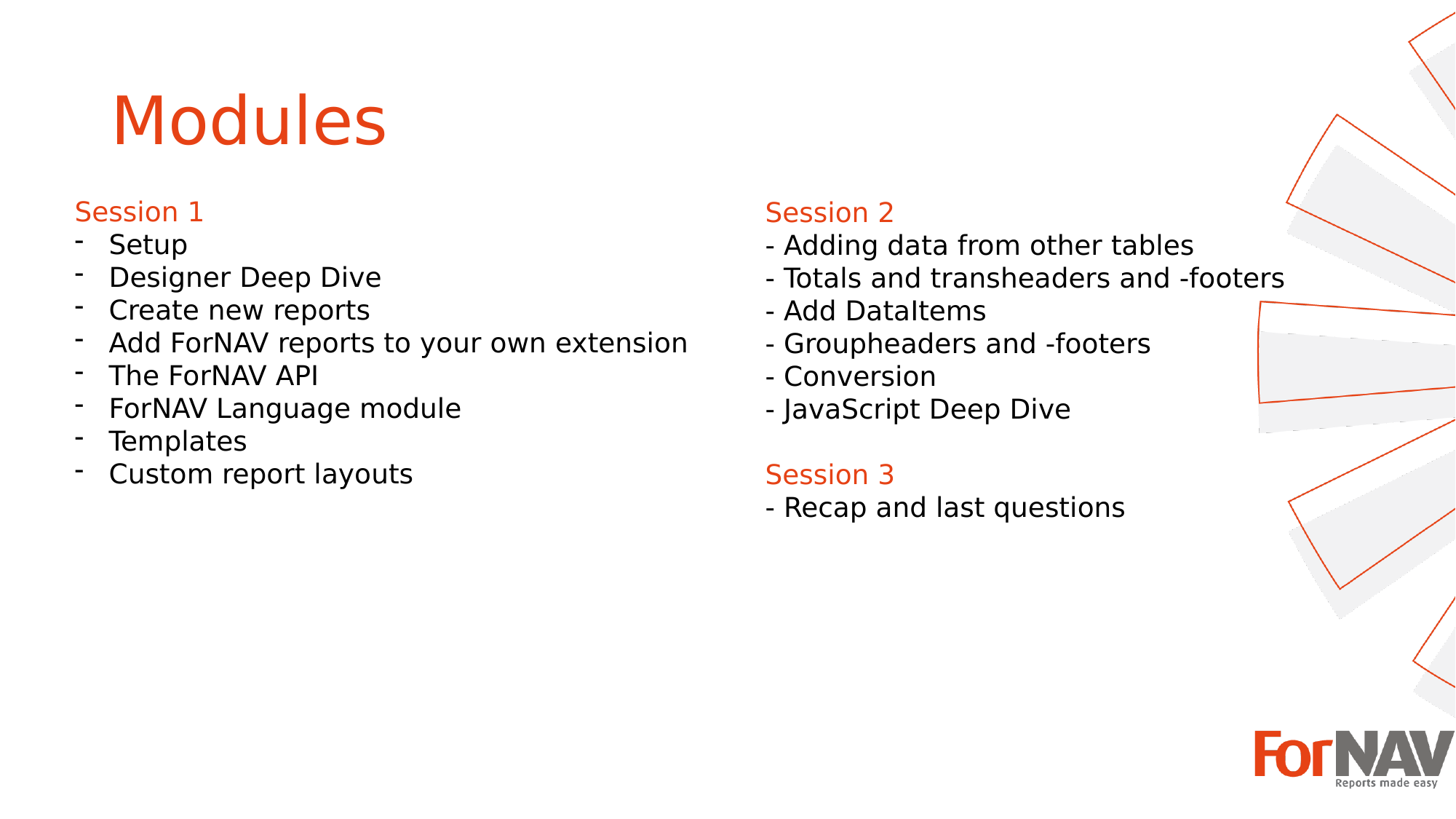

# Modules
Session 1
Setup
Designer Deep Dive
Create new reports
Add ForNAV reports to your own extension
The ForNAV API
ForNAV Language module
Templates
Custom report layouts
Session 2
- Adding data from other tables
- Totals and transheaders and -footers
- Add DataItems
- Groupheaders and -footers
- Conversion
- JavaScript Deep Dive

Session 3
- Recap and last questions